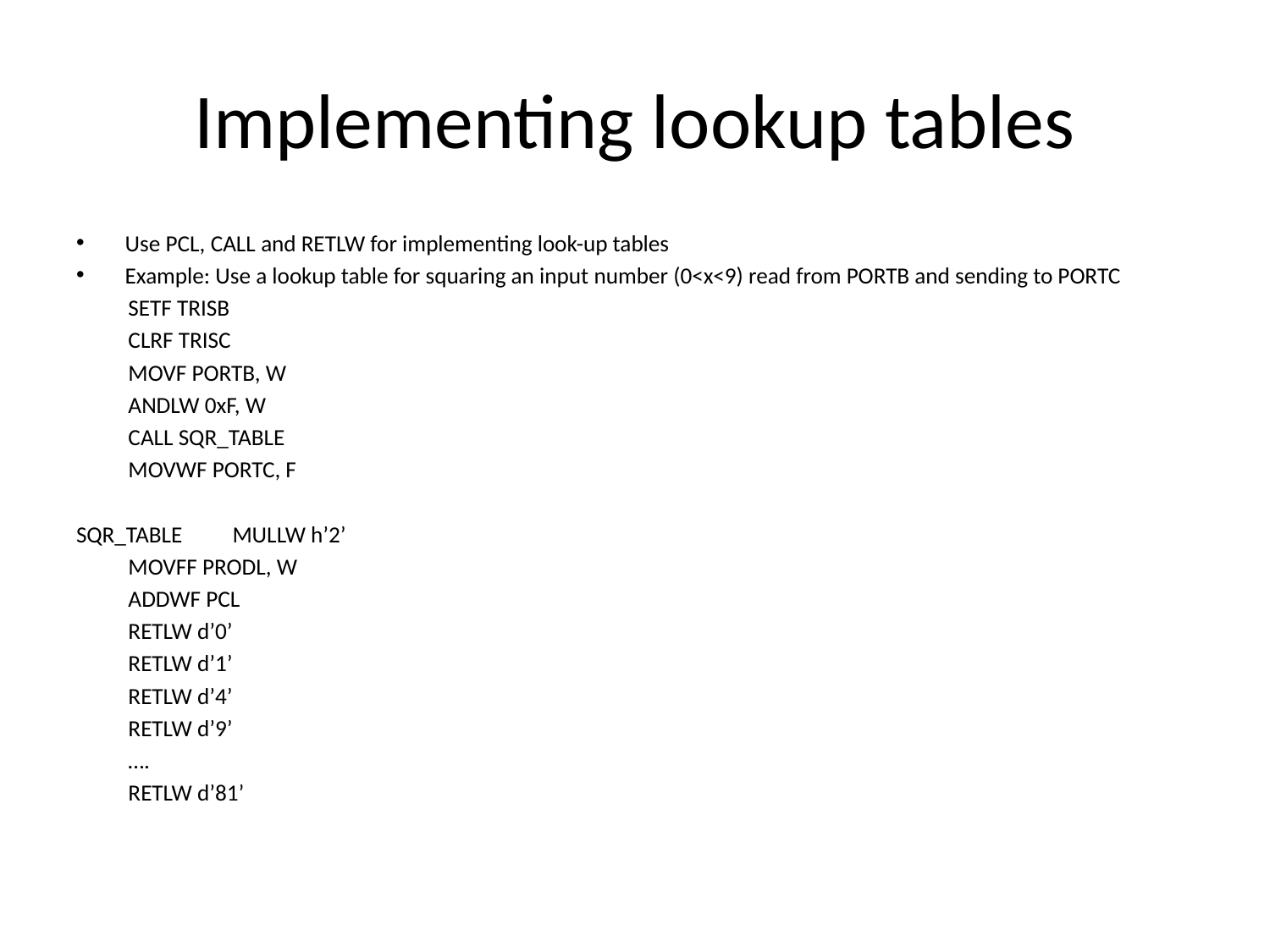

# Implementing lookup tables
Use PCL, CALL and RETLW for implementing look-up tables
Example: Use a lookup table for squaring an input number (0<x<9) read from PORTB and sending to PORTC
		SETF TRISB
		CLRF TRISC
		MOVF PORTB, W
		ANDLW 0xF, W
		CALL SQR_TABLE
		MOVWF PORTC, F

SQR_TABLE		MULLW h’2’
		MOVFF PRODL, W
		ADDWF PCL
		RETLW d’0’
		RETLW d’1’
		RETLW d’4’
		RETLW d’9’
		….
		RETLW d’81’